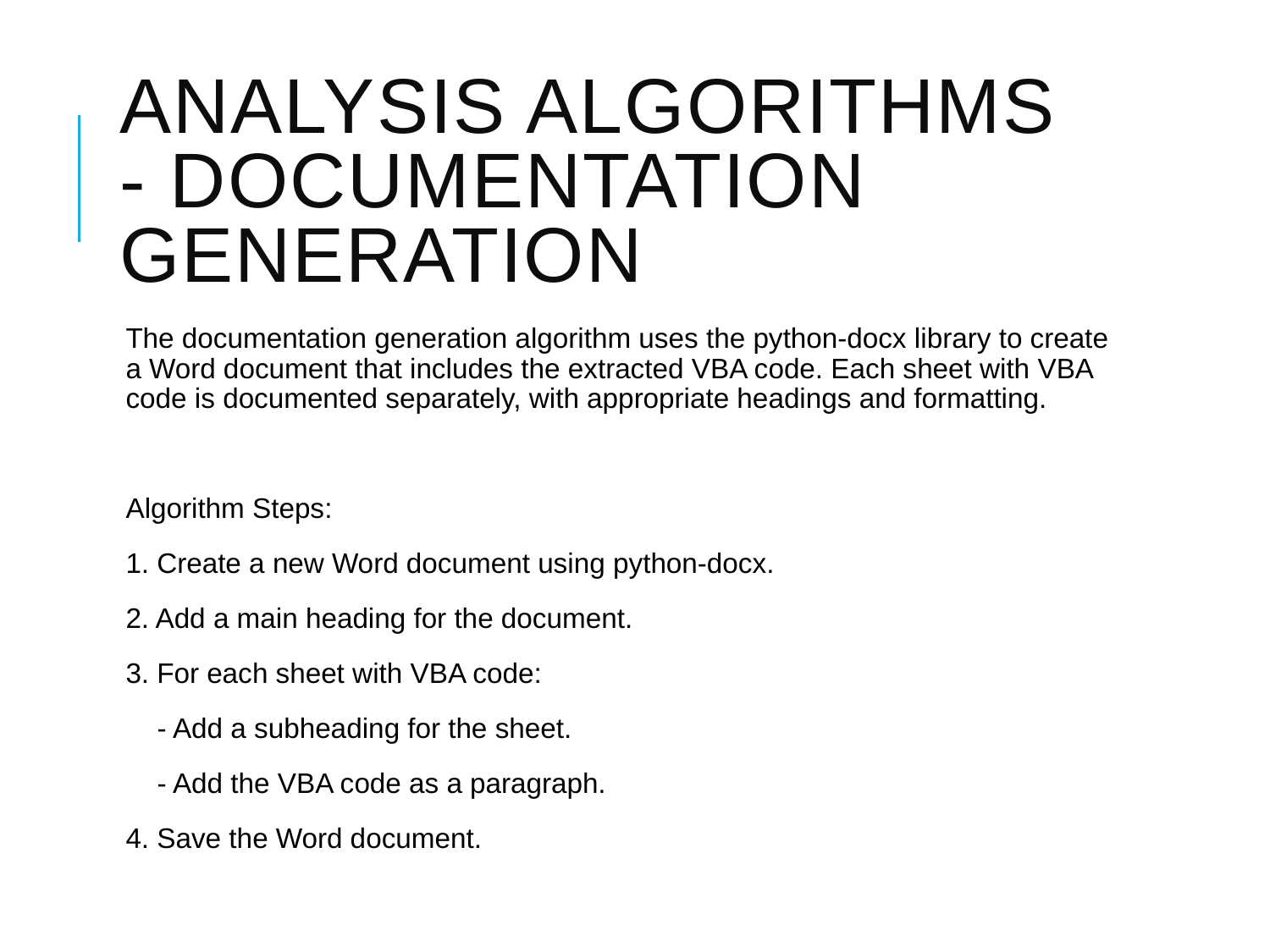

# Analysis Algorithms - Documentation Generation
The documentation generation algorithm uses the python-docx library to create a Word document that includes the extracted VBA code. Each sheet with VBA code is documented separately, with appropriate headings and formatting.

Algorithm Steps:
1. Create a new Word document using python-docx.
2. Add a main heading for the document.
3. For each sheet with VBA code:
    - Add a subheading for the sheet.
    - Add the VBA code as a paragraph.
4. Save the Word document.